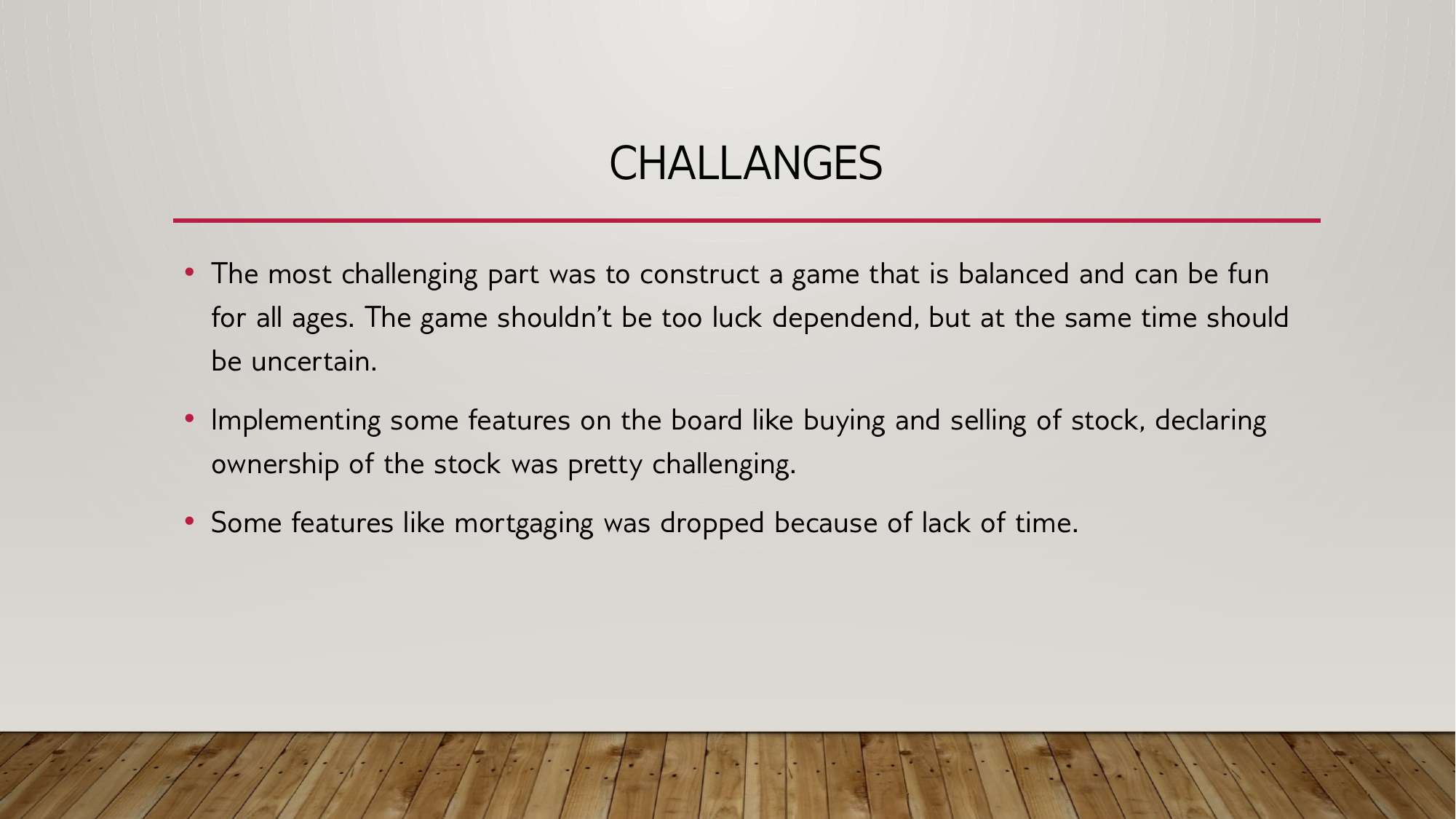

# CHALLANGES
The most challenging part was to construct a game that is balanced and can be fun for all ages. The game shouldn’t be too luck dependend, but at the same time should be uncertain.
Implementing some features on the board like buying and selling of stock, declaring ownership of the stock was pretty challenging.
Some features like mortgaging was dropped because of lack of time.